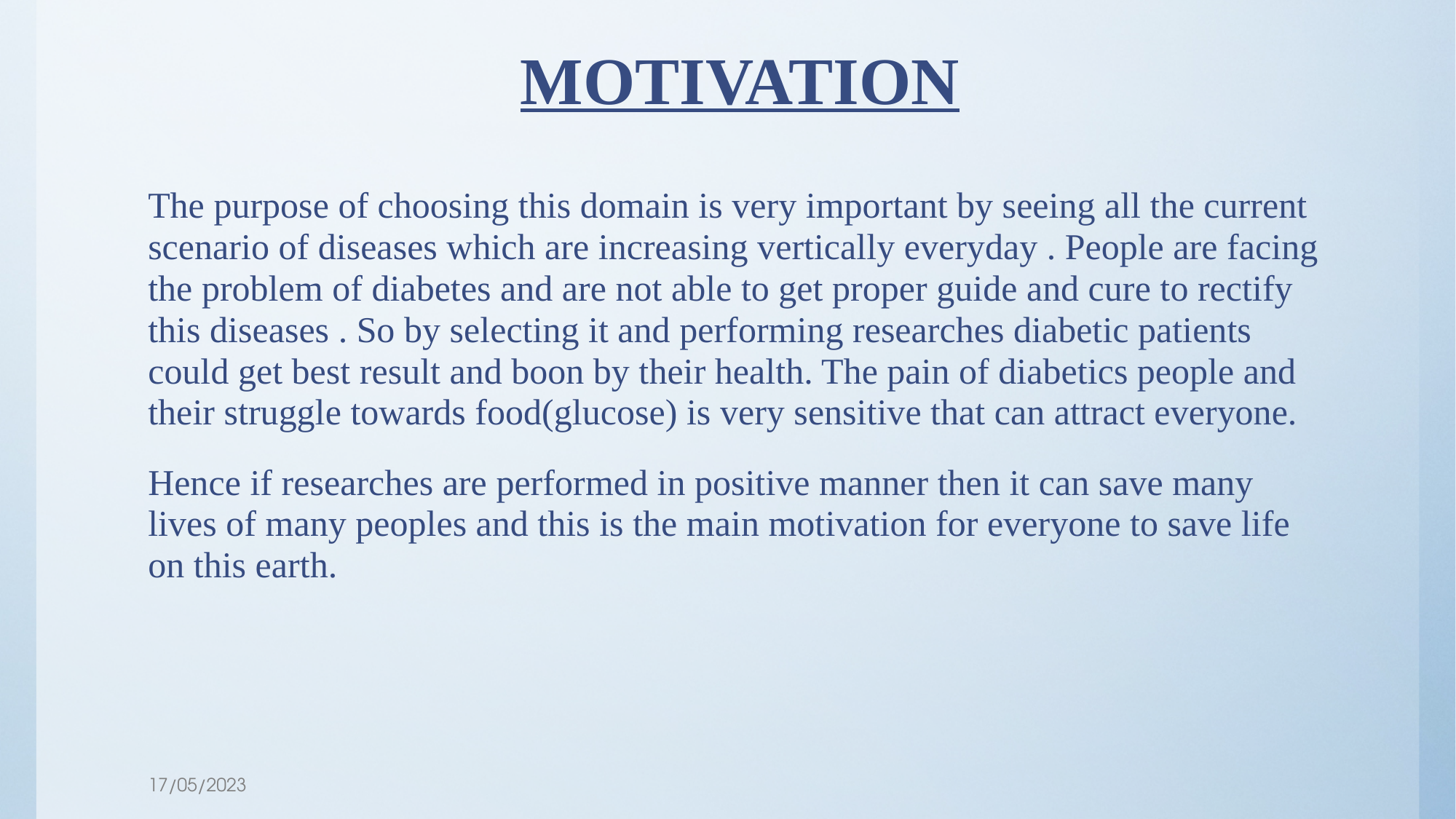

# MOTIVATION
The purpose of choosing this domain is very important by seeing all the current scenario of diseases which are increasing vertically everyday . People are facing the problem of diabetes and are not able to get proper guide and cure to rectify this diseases . So by selecting it and performing researches diabetic patients could get best result and boon by their health. The pain of diabetics people and their struggle towards food(glucose) is very sensitive that can attract everyone.
Hence if researches are performed in positive manner then it can save many lives of many peoples and this is the main motivation for everyone to save life on this earth.
17/05/2023